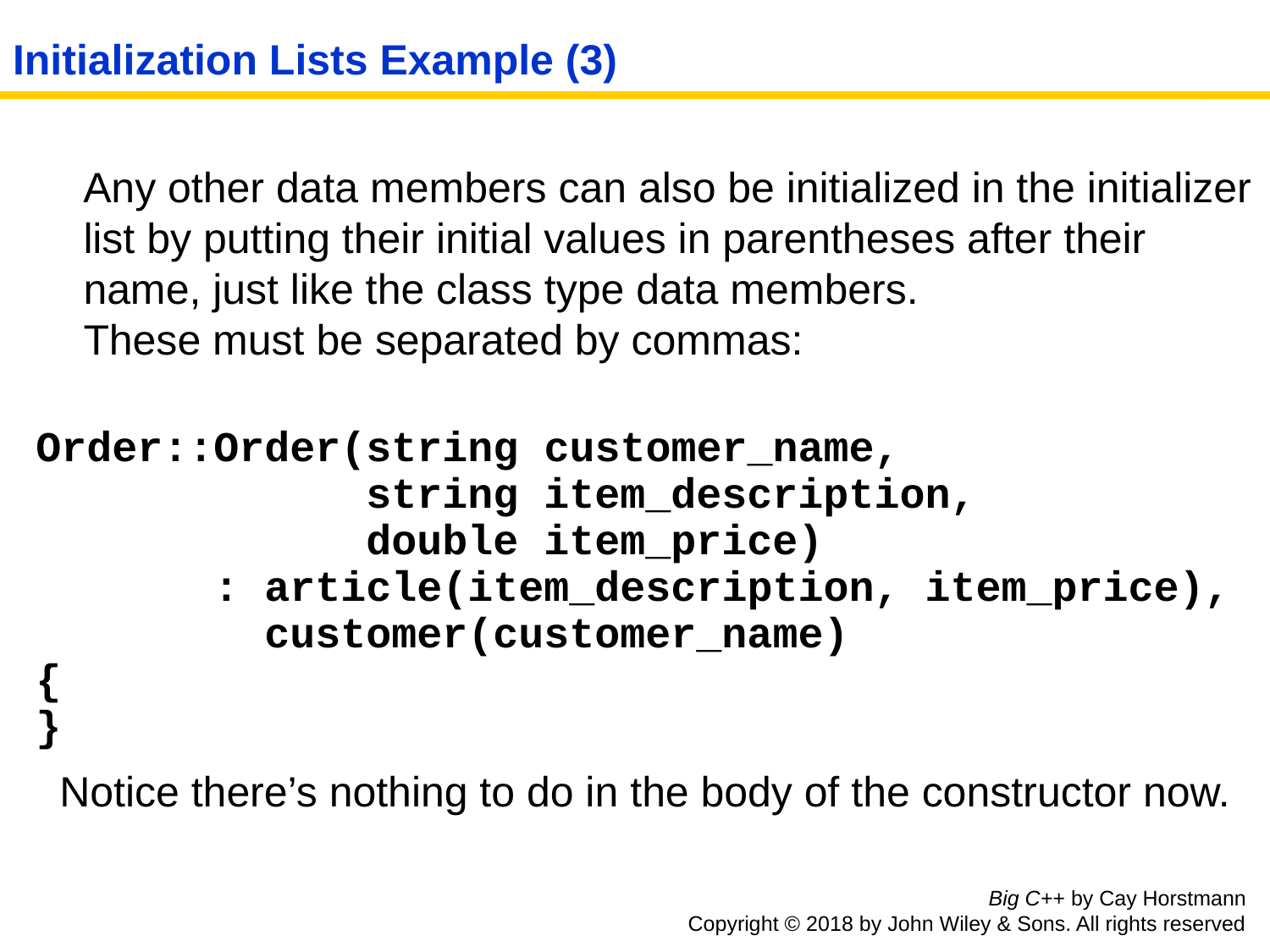

# Initialization Lists Example (3)

    Any other data members can also be initialized in the initializer list by putting their initial values in parentheses after their name, just like the class type data members.
These must be separated by commas:

Order::Order(string customer_name,
             string item_description,
             double item_price)
       : article(item_description, item_price),
         customer(customer_name)
{
}

  Notice there’s nothing to do in the body of the constructor now.
Big C++ by Cay Horstmann
Copyright © 2018 by John Wiley & Sons. All rights reserved